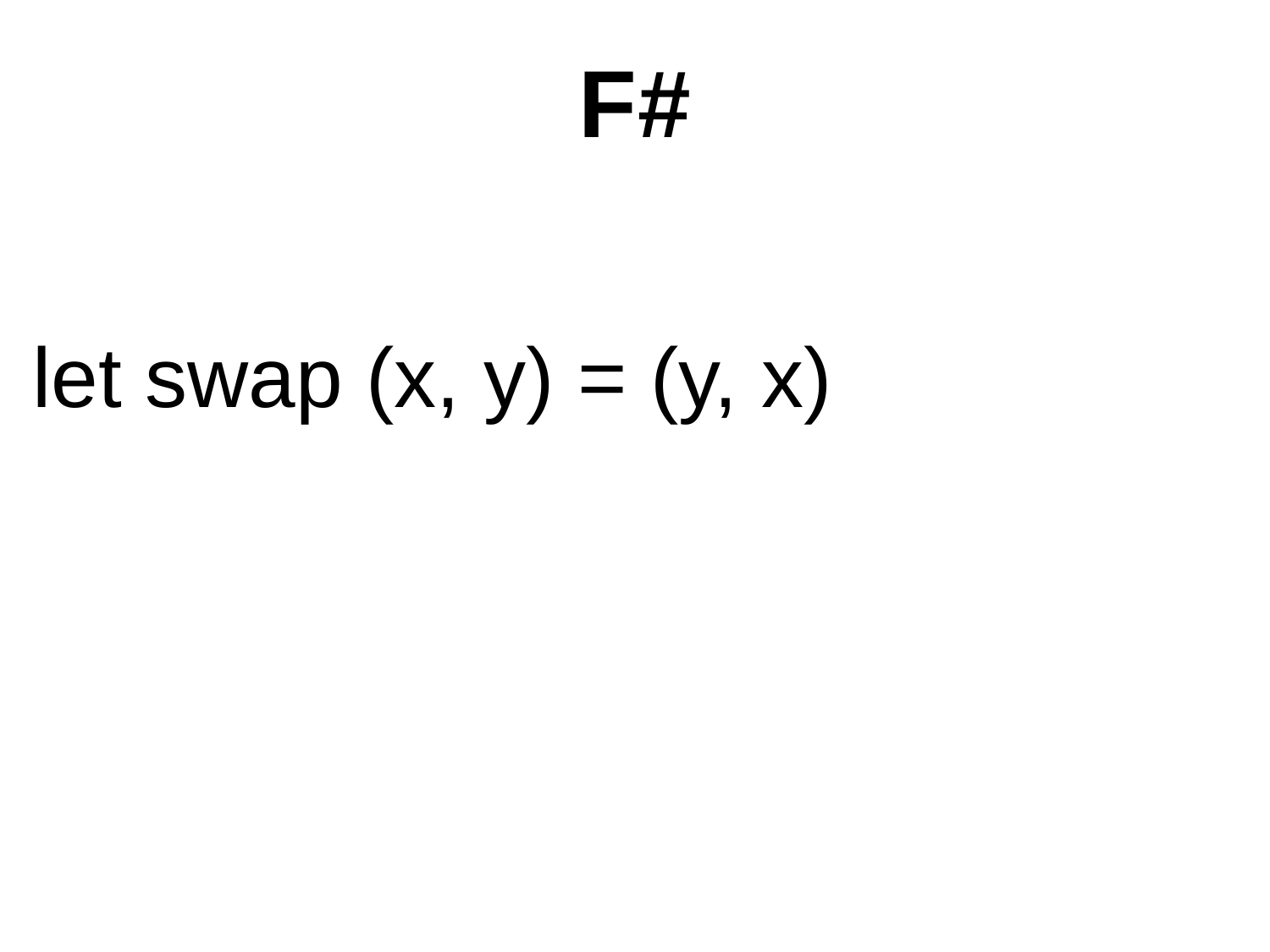

# F#
let swap (x, y) = (y, x)